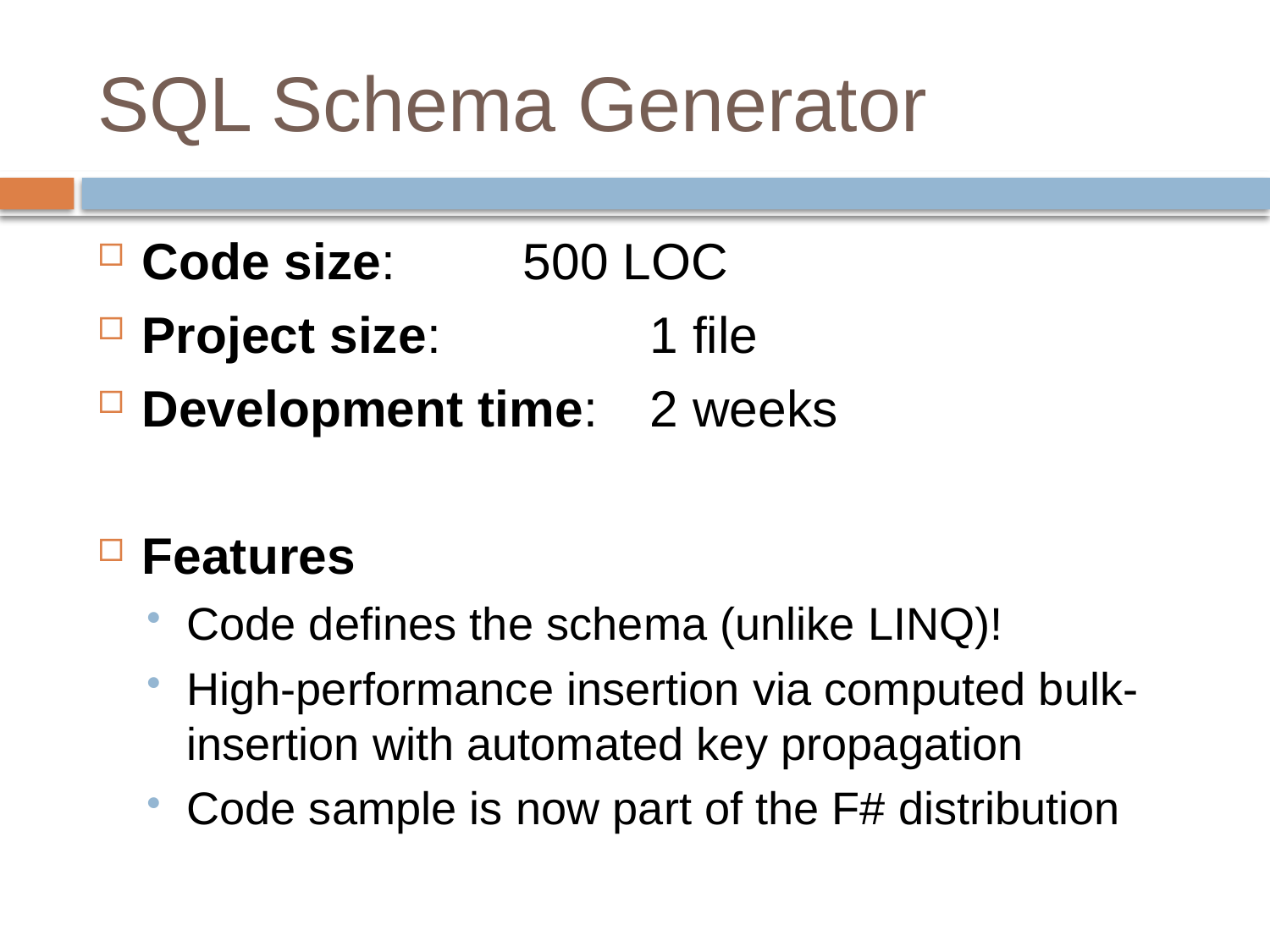

# SQL Schema Generator
Code size:		500 LOC
Project size:		1 file
Development time: 	2 weeks

Features
Code defines the schema (unlike LINQ)!
High-performance insertion via computed bulk-insertion with automated key propagation
Code sample is now part of the F# distribution